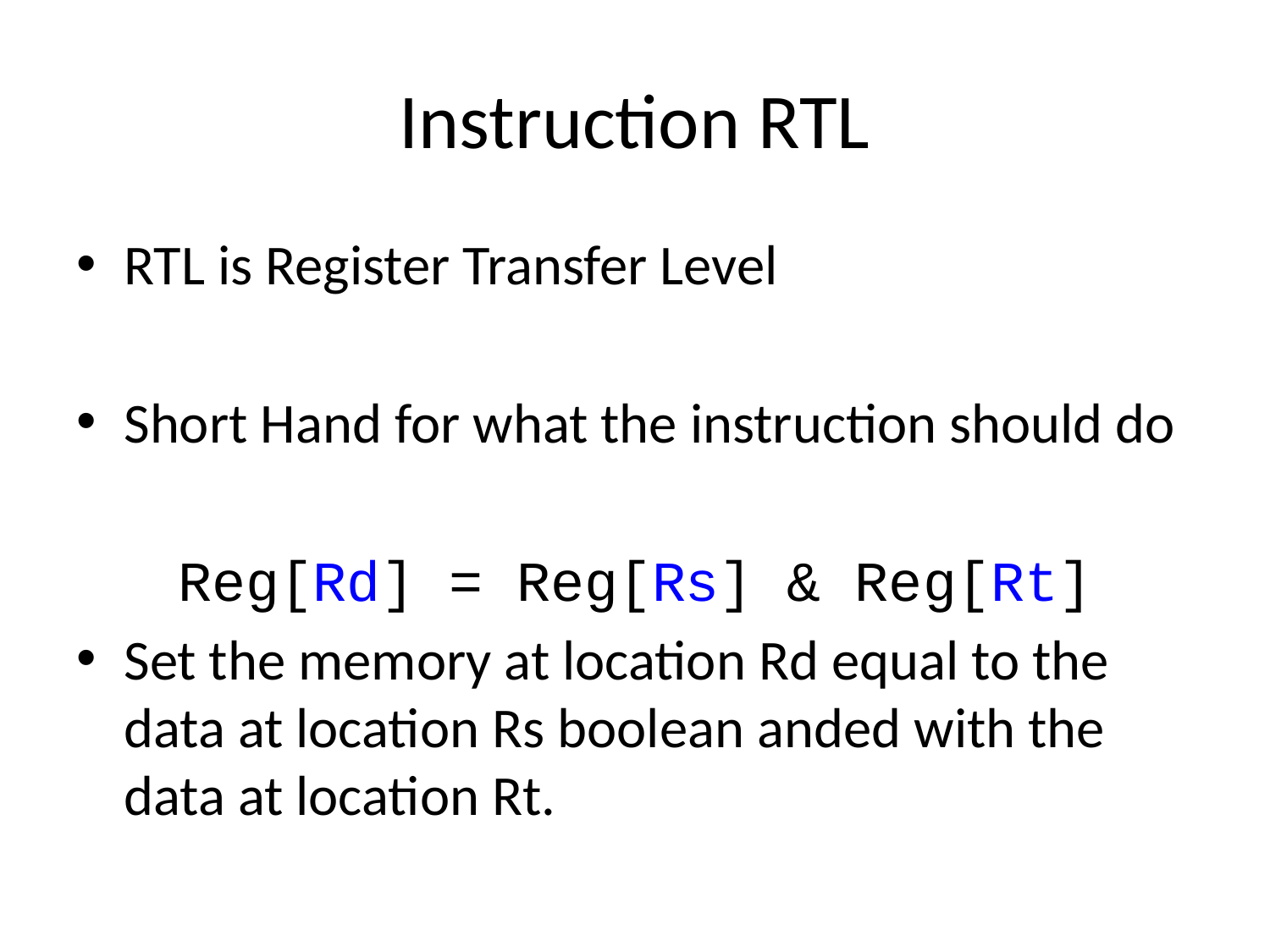

# Instruction RTL
RTL is Register Transfer Level

Short Hand for what the instruction should do

Reg[Rd] = Reg[Rs] & Reg[Rt]
Set the memory at location Rd equal to the data at location Rs boolean anded with the data at location Rt.